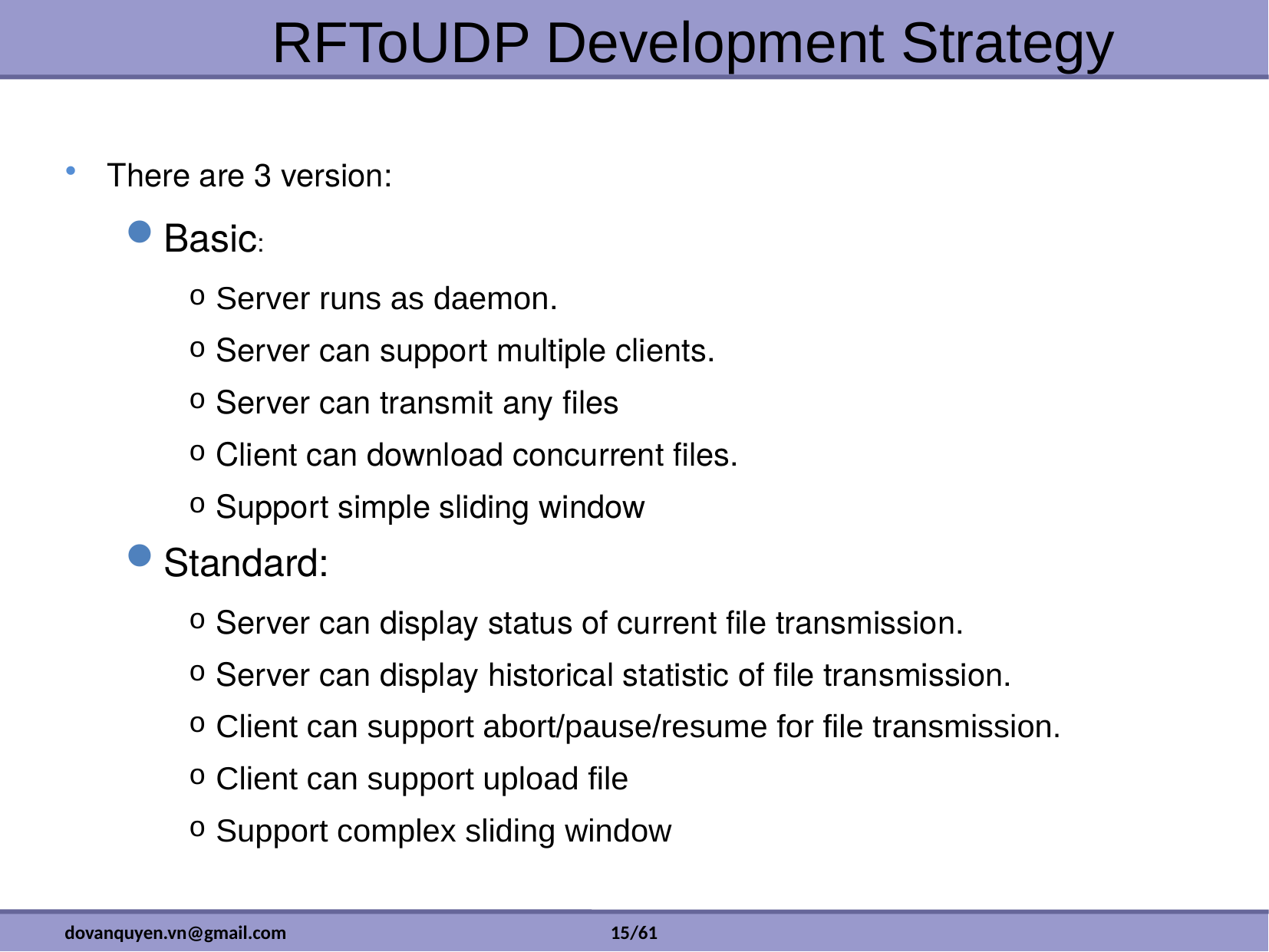

# RFToUDP Development Strategy
There are 3 version:
Basic:
Server runs as daemon.
Server can support multiple clients.
Server can transmit any files
Client can download concurrent files.
Support simple sliding window
Standard:
Server can display status of current file transmission.
Server can display historical statistic of file transmission.
Client can support abort/pause/resume for file transmission.
Client can support upload file
Support complex sliding window